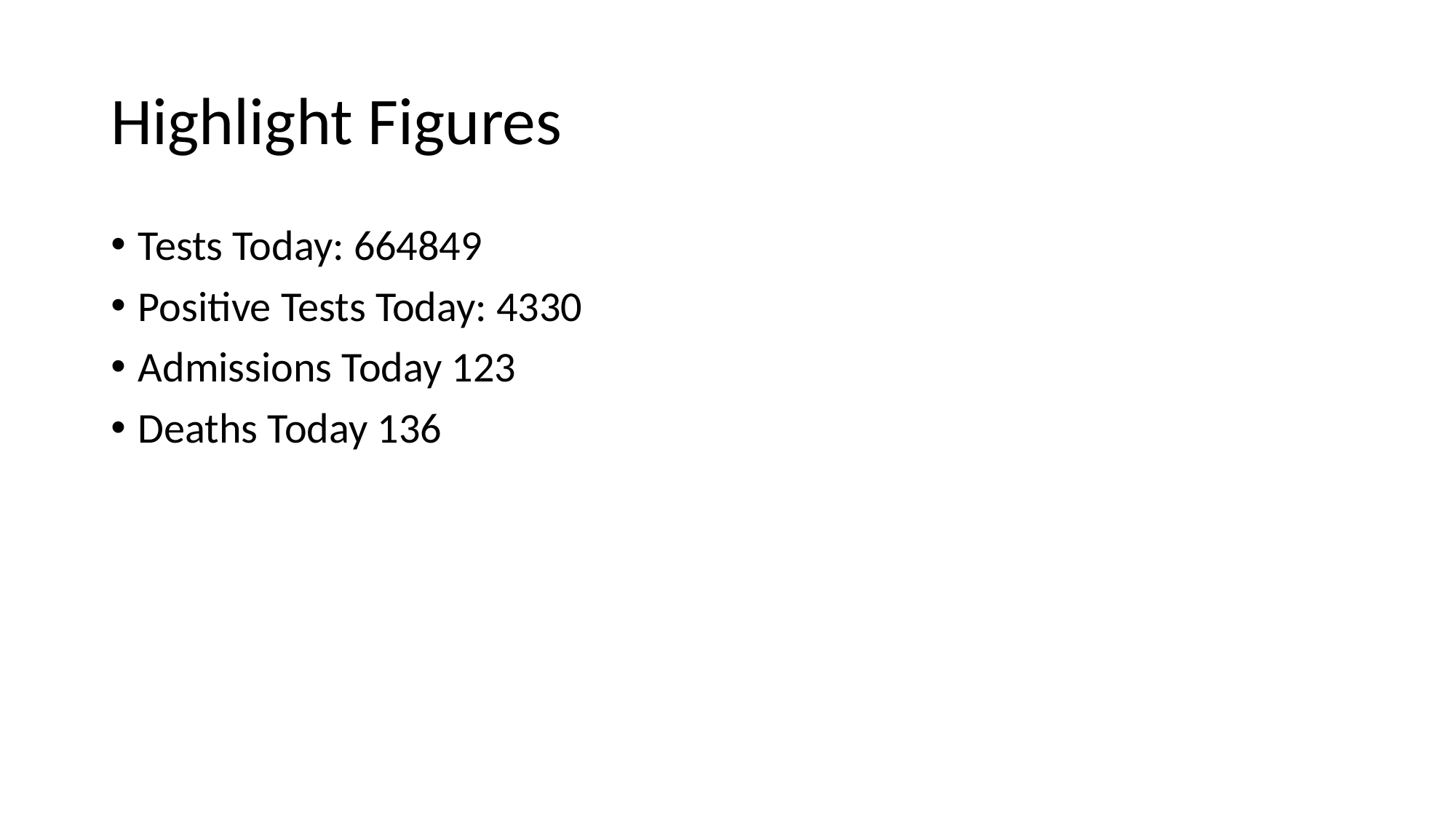

# Highlight Figures
Tests Today: 664849
Positive Tests Today: 4330
Admissions Today 123
Deaths Today 136